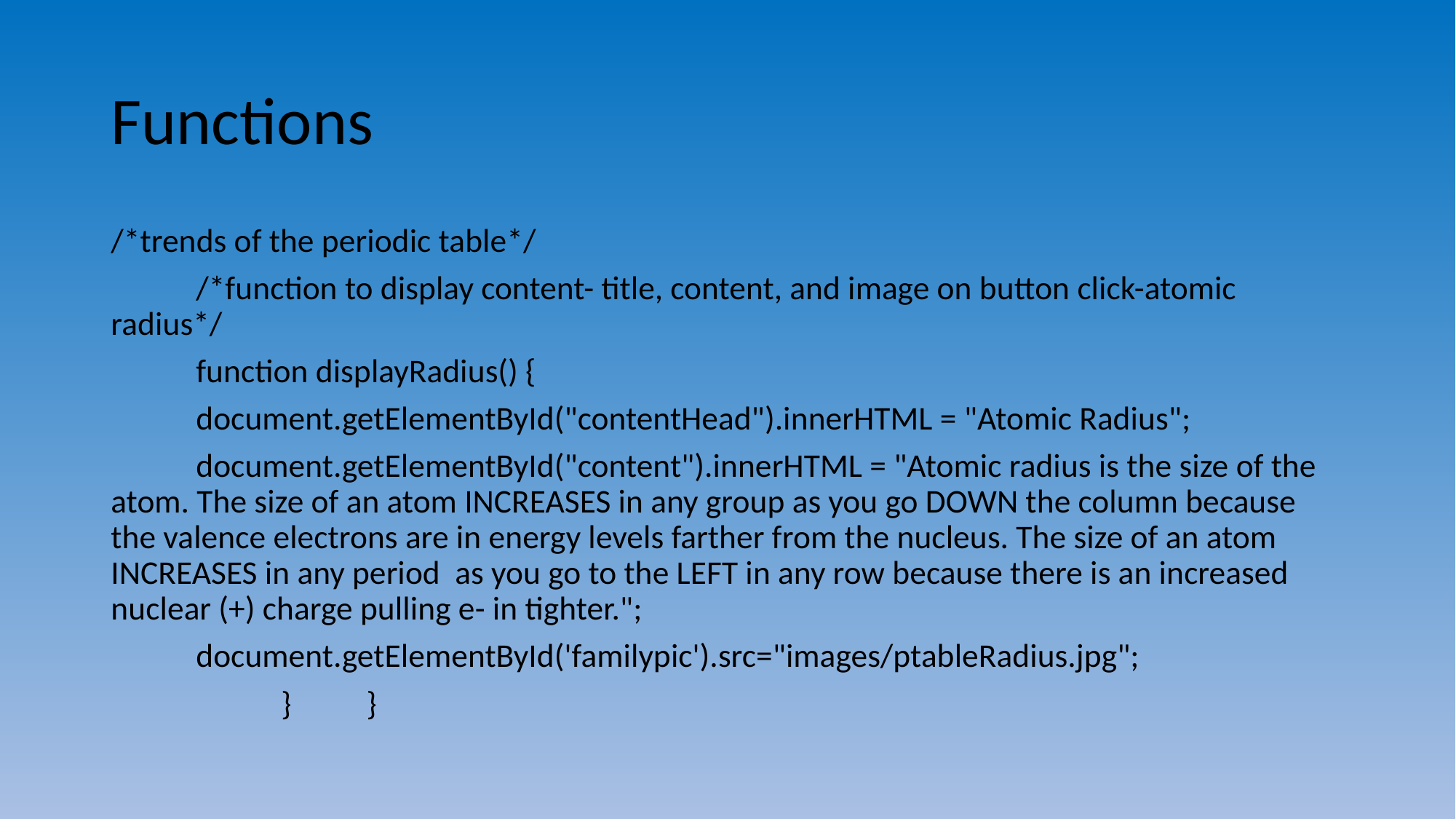

# Functions
/*trends of the periodic table*/
		/*function to display content- title, content, and image on button click-atomic radius*/
  		function displayRadius() {
			document.getElementById("contentHead").innerHTML = "Atomic Radius";
        	document.getElementById("content").innerHTML = "Atomic radius is the size of the atom. The size of an atom INCREASES in any group as you go DOWN the column because the valence electrons are in energy levels farther from the nucleus. The size of an atom INCREASES in any period  as you go to the LEFT in any row because there is an increased nuclear (+) charge pulling e- in tighter.";
         	document.getElementById('familypic').src="images/ptableRadius.jpg";
			         		}	}